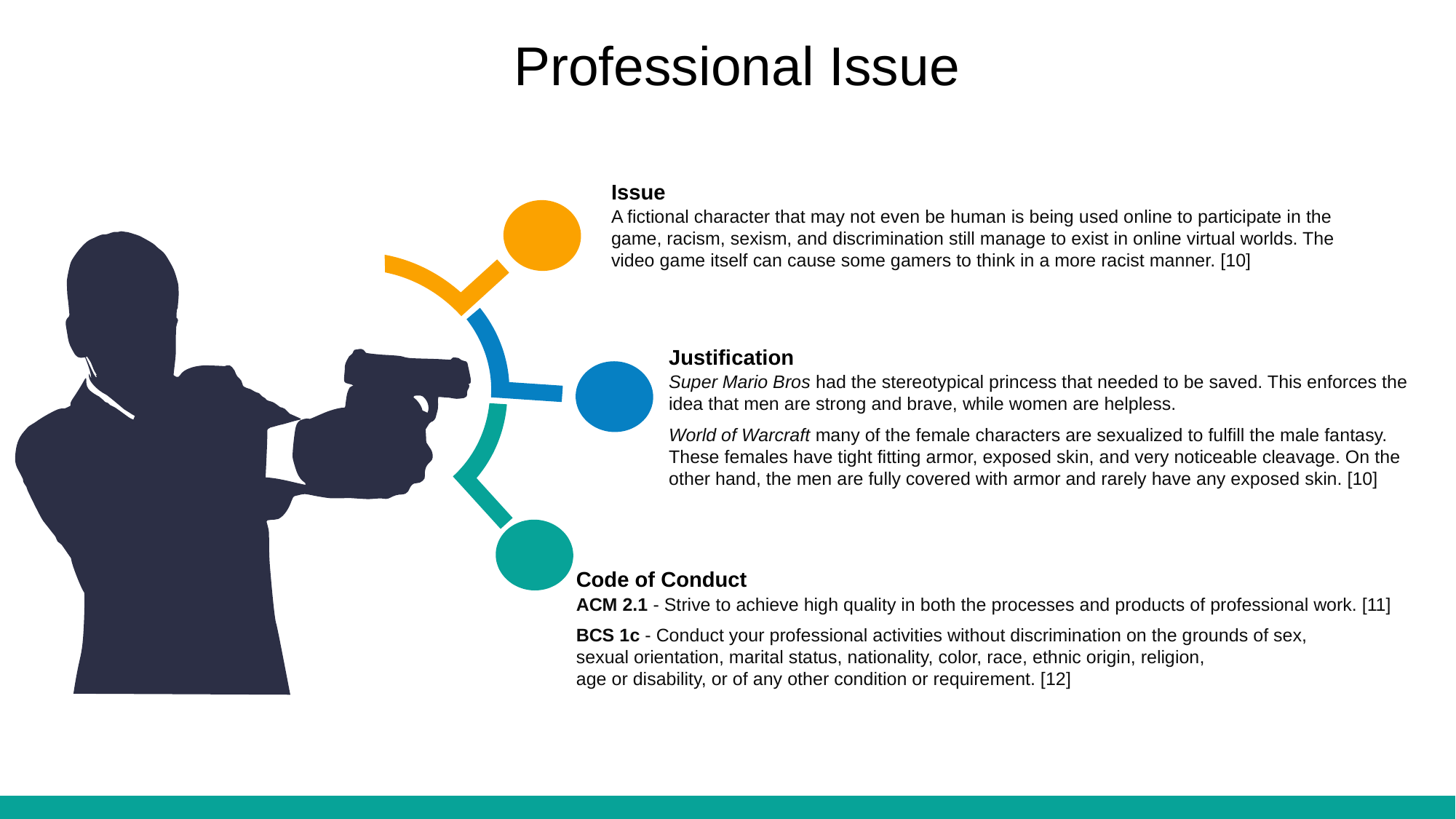

Professional Issue
Issue
A fictional character that may not even be human is being used online to participate in the game, racism, sexism, and discrimination still manage to exist in online virtual worlds. The video game itself can cause some gamers to think in a more racist manner. [10]

Justification
Super Mario Bros had the stereotypical princess that needed to be saved. This enforces the idea that men are strong and brave, while women are helpless.

World of Warcraft many of the female characters are sexualized to fulfill the male fantasy. These females have tight fitting armor, exposed skin, and very noticeable cleavage. On the other hand, the men are fully covered with armor and rarely have any exposed skin. [10]

Code of Conduct
ACM 2.1 - Strive to achieve high quality in both the processes and products of professional work. [11]

BCS 1c - Conduct your professional activities without discrimination on the grounds of sex,
sexual orientation, marital status, nationality, color, race, ethnic origin, religion,
age or disability, or of any other condition or requirement. [12]